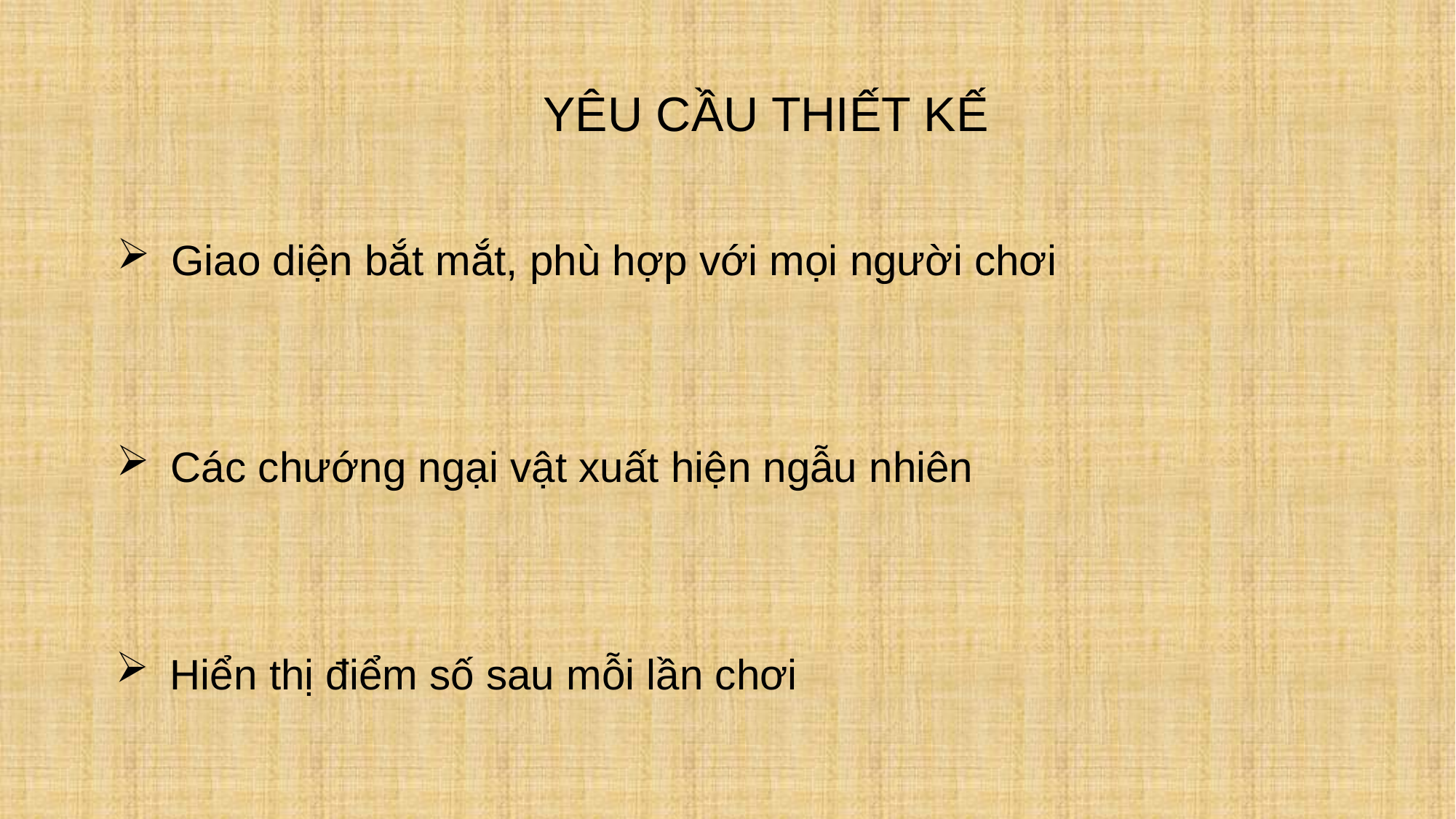

YÊU CẦU THIẾT KẾ
Giao diện bắt mắt, phù hợp với mọi người chơi
Các chướng ngại vật xuất hiện ngẫu nhiên
Hiển thị điểm số sau mỗi lần chơi